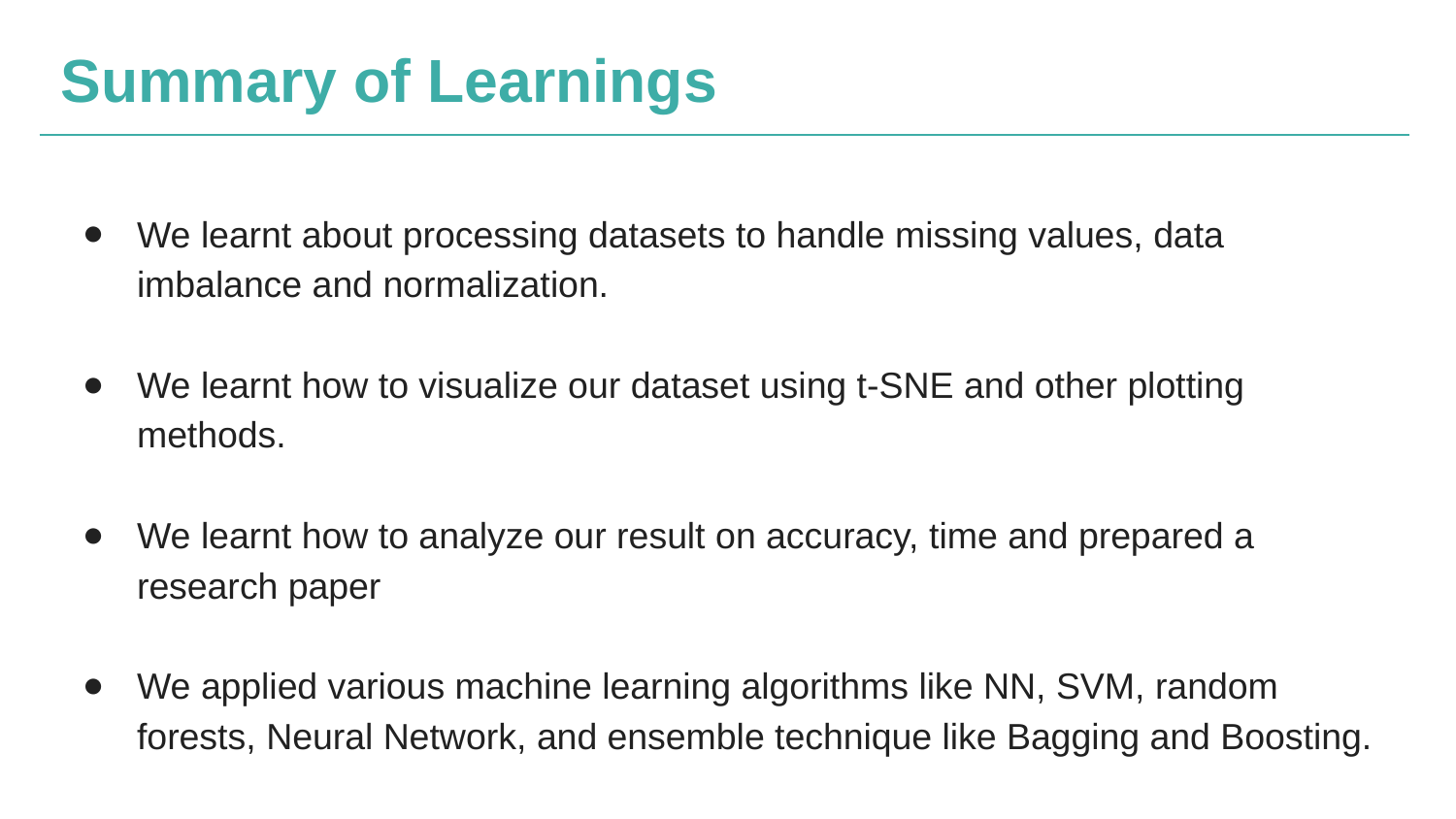

# Summary of Learnings

We learnt about processing datasets to handle missing values, data imbalance and normalization.

We learnt how to visualize our dataset using t-SNE and other plotting methods.

We learnt how to analyze our result on accuracy, time and prepared a research paper

We applied various machine learning algorithms like NN, SVM, random forests, Neural Network, and ensemble technique like Bagging and Boosting.